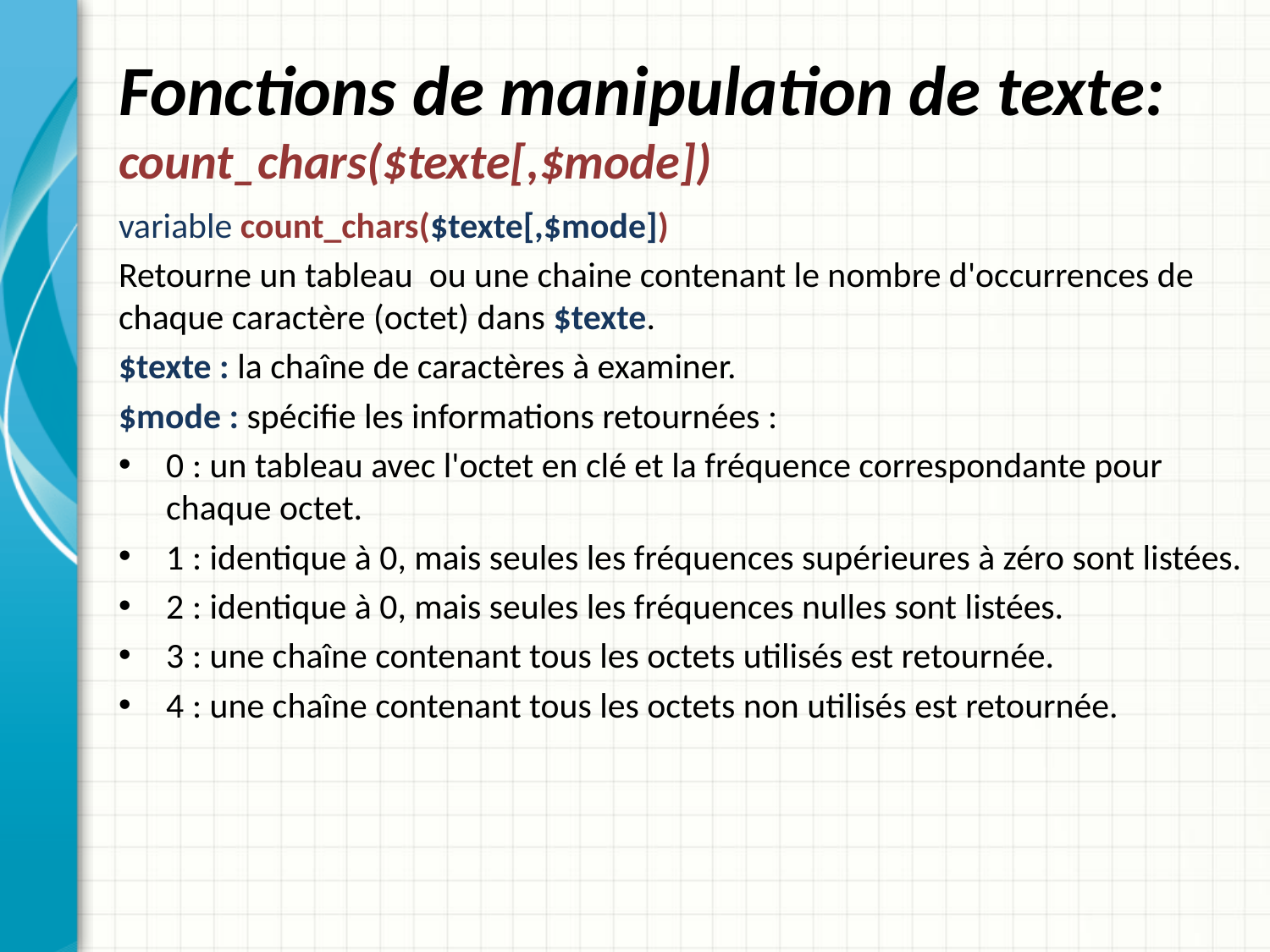

# Fonctions de manipulation de texte: count_chars($texte[,$mode])
variable count_chars($texte[,$mode])
Retourne un tableau  ou une chaine contenant le nombre d'occurrences de chaque caractère (octet) dans $texte.
$texte : la chaîne de caractères à examiner.
$mode : spécifie les informations retournées :
0 : un tableau avec l'octet en clé et la fréquence correspondante pour chaque octet.
1 : identique à 0, mais seules les fréquences supérieures à zéro sont listées.
2 : identique à 0, mais seules les fréquences nulles sont listées.
3 : une chaîne contenant tous les octets utilisés est retournée.
4 : une chaîne contenant tous les octets non utilisés est retournée.